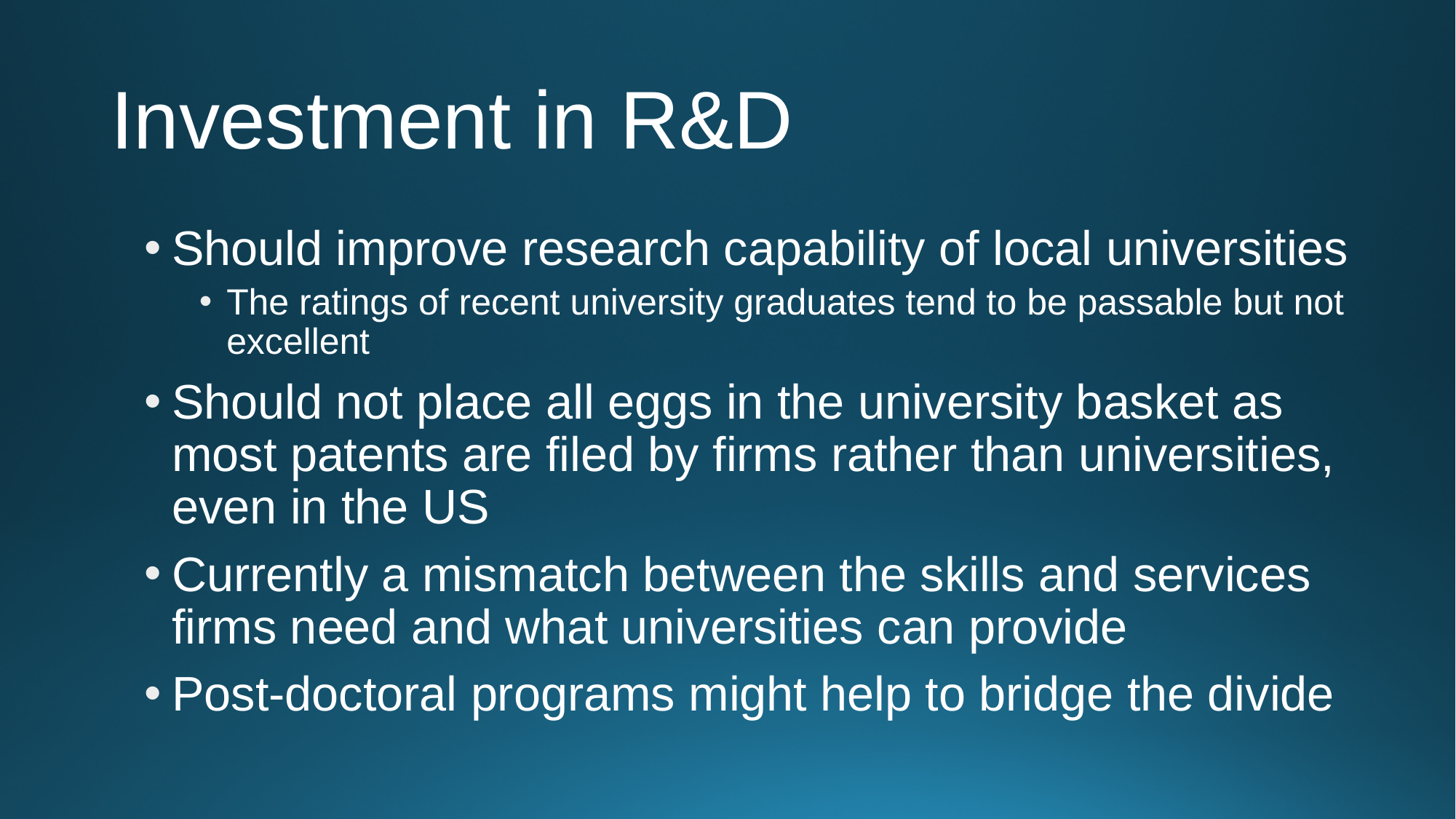

# Investment in R&D
Should improve research capability of local universities
The ratings of recent university graduates tend to be passable but not excellent
Should not place all eggs in the university basket as most patents are filed by firms rather than universities, even in the US
Currently a mismatch between the skills and services firms need and what universities can provide
Post-doctoral programs might help to bridge the divide